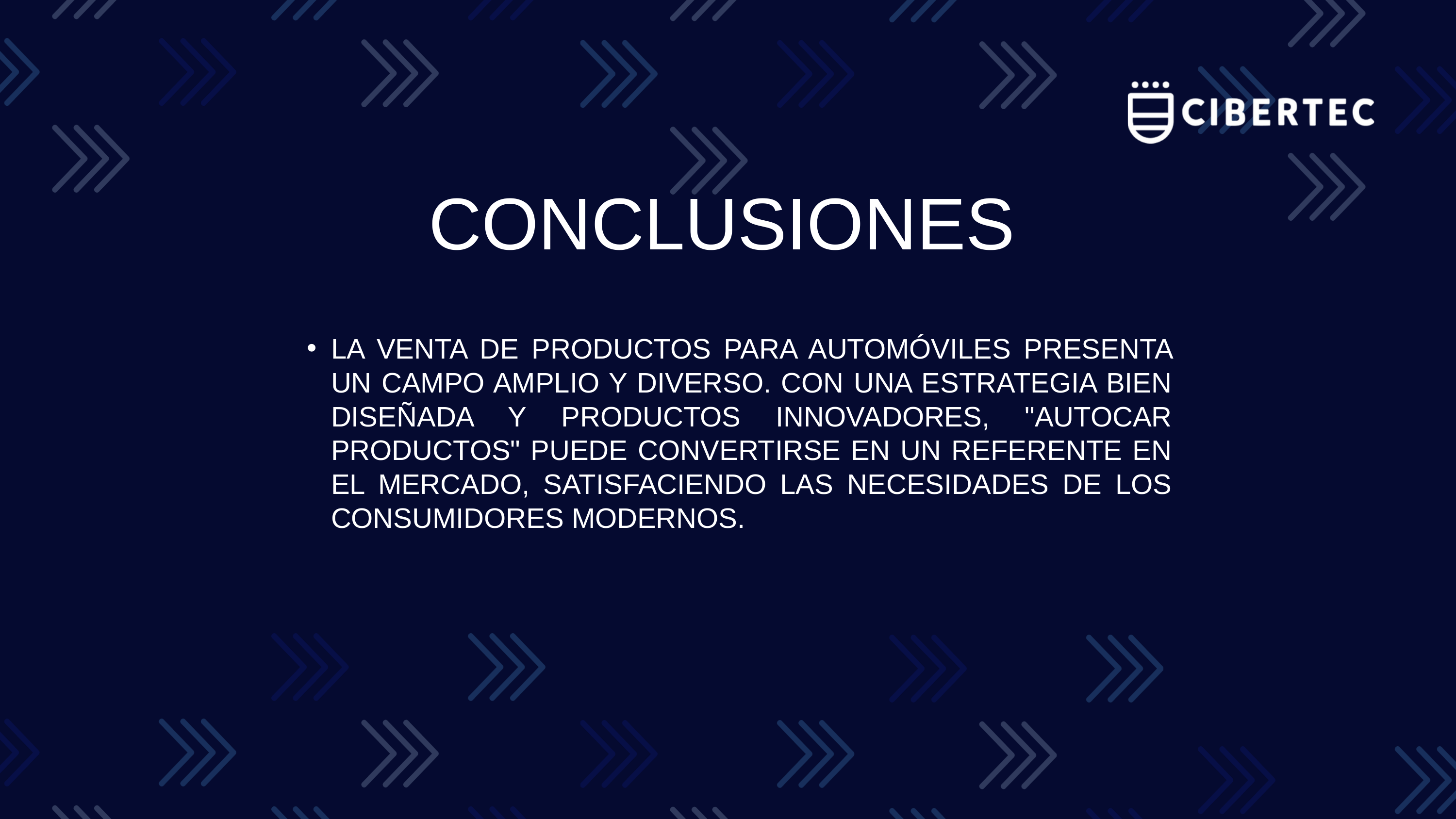

CONCLUSIONES
LA VENTA DE PRODUCTOS PARA AUTOMÓVILES PRESENTA UN CAMPO AMPLIO Y DIVERSO. CON UNA ESTRATEGIA BIEN DISEÑADA Y PRODUCTOS INNOVADORES, "AUTOCAR PRODUCTOS" PUEDE CONVERTIRSE EN UN REFERENTE EN EL MERCADO, SATISFACIENDO LAS NECESIDADES DE LOS CONSUMIDORES MODERNOS.